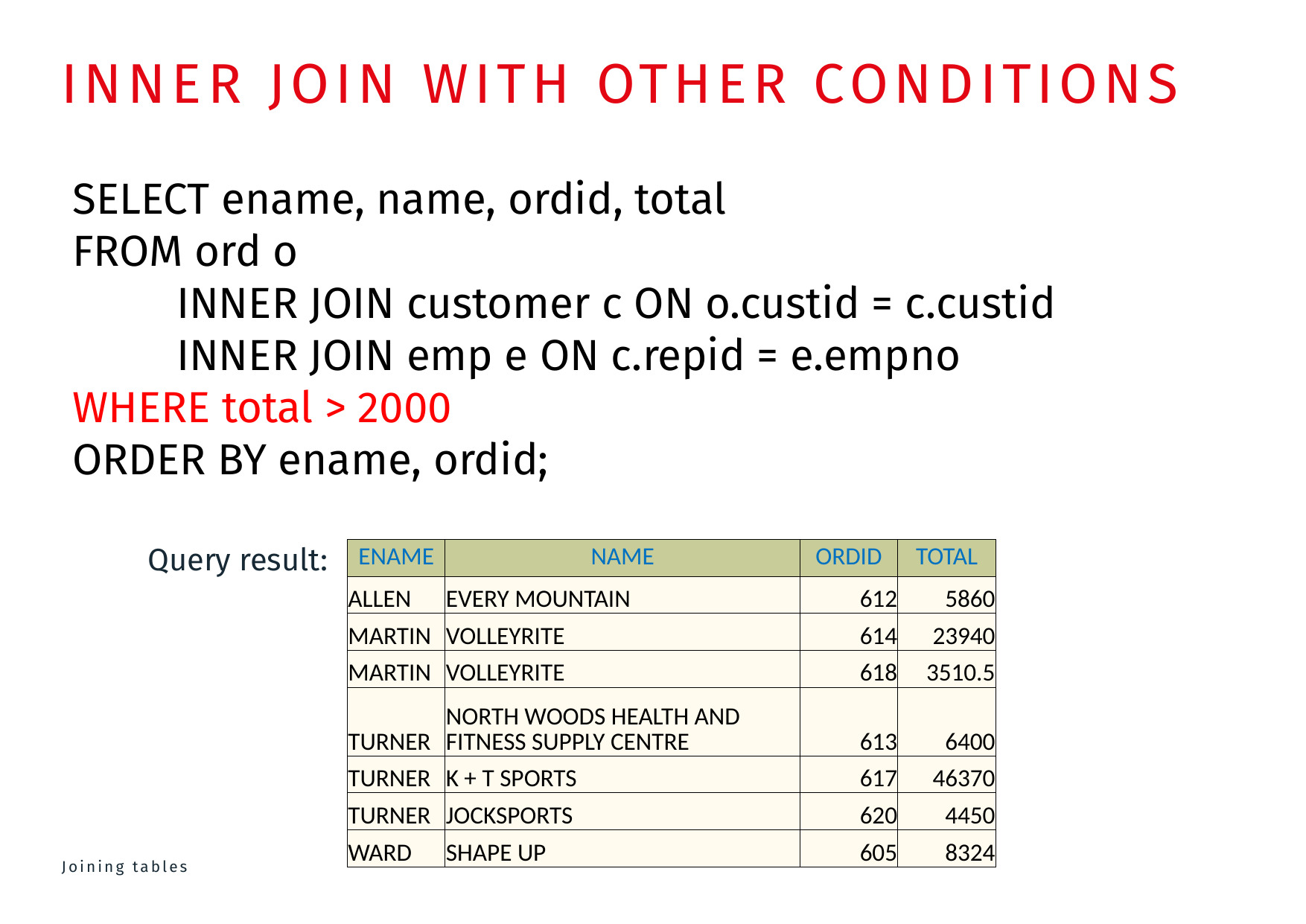

# inner join WITH OTHER CONDITIONS
SELECT ename, name, ordid, total
FROM ord o
         INNER JOIN customer c ON o.custid = c.custid
         INNER JOIN emp e ON c.repid = e.empno
WHERE total > 2000
ORDER BY ename, ordid;
Query result:
| ENAME | NAME | ORDID | TOTAL |
| --- | --- | --- | --- |
| ALLEN | EVERY MOUNTAIN | 612 | 5860 |
| MARTIN | VOLLEYRITE | 614 | 23940 |
| MARTIN | VOLLEYRITE | 618 | 3510.5 |
| TURNER | NORTH WOODS HEALTH AND FITNESS SUPPLY CENTRE | 613 | 6400 |
| TURNER | K + T SPORTS | 617 | 46370 |
| TURNER | JOCKSPORTS | 620 | 4450 |
| WARD | SHAPE UP | 605 | 8324 |
Joining tables